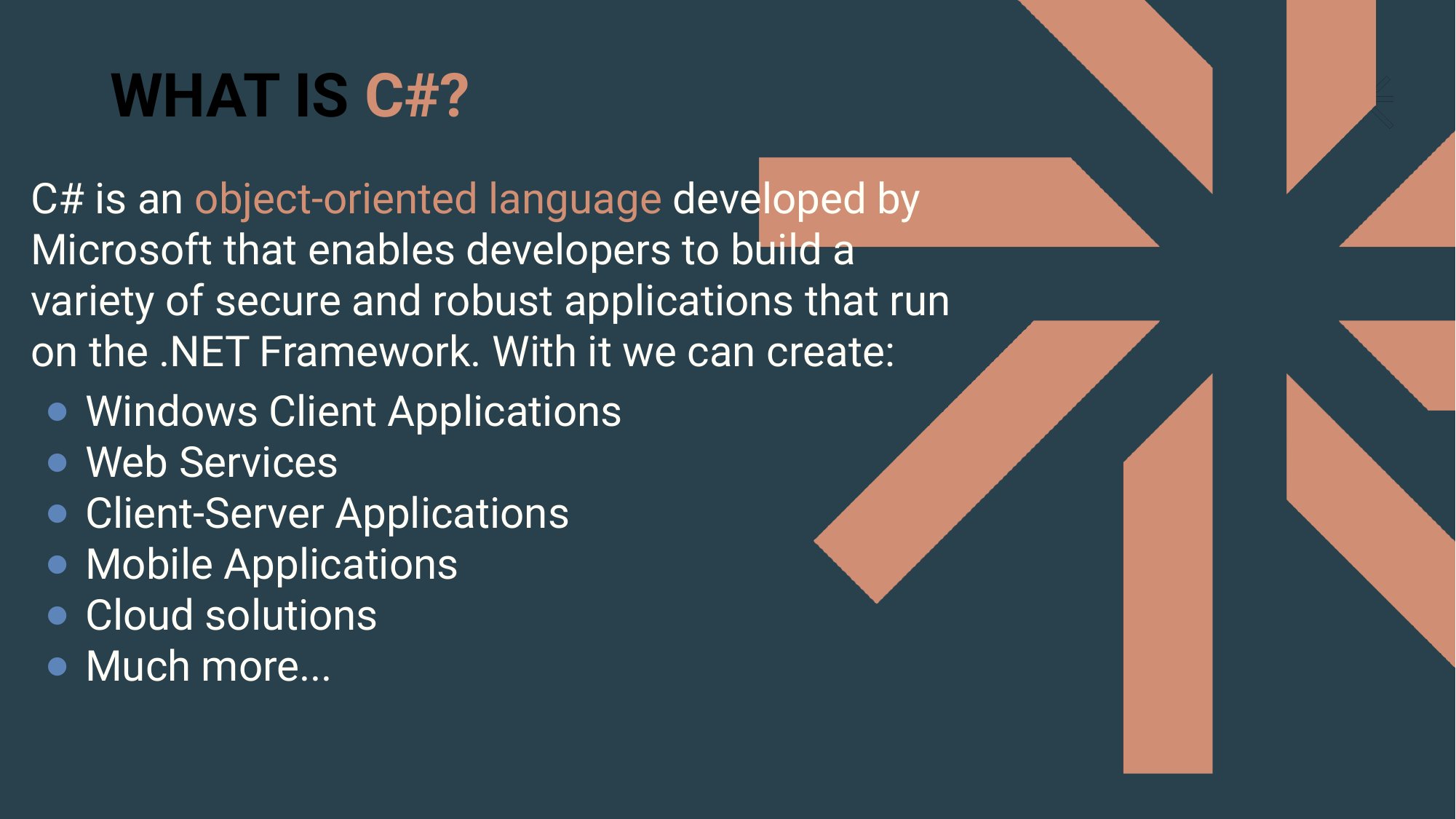

# WHAT IS C#?
C# is an object-oriented language developed by Microsoft that enables developers to build a variety of secure and robust applications that run on the .NET Framework. With it we can create:
Windows Client Applications
Web Services
Client-Server Applications
Mobile Applications
Cloud solutions
Much more...